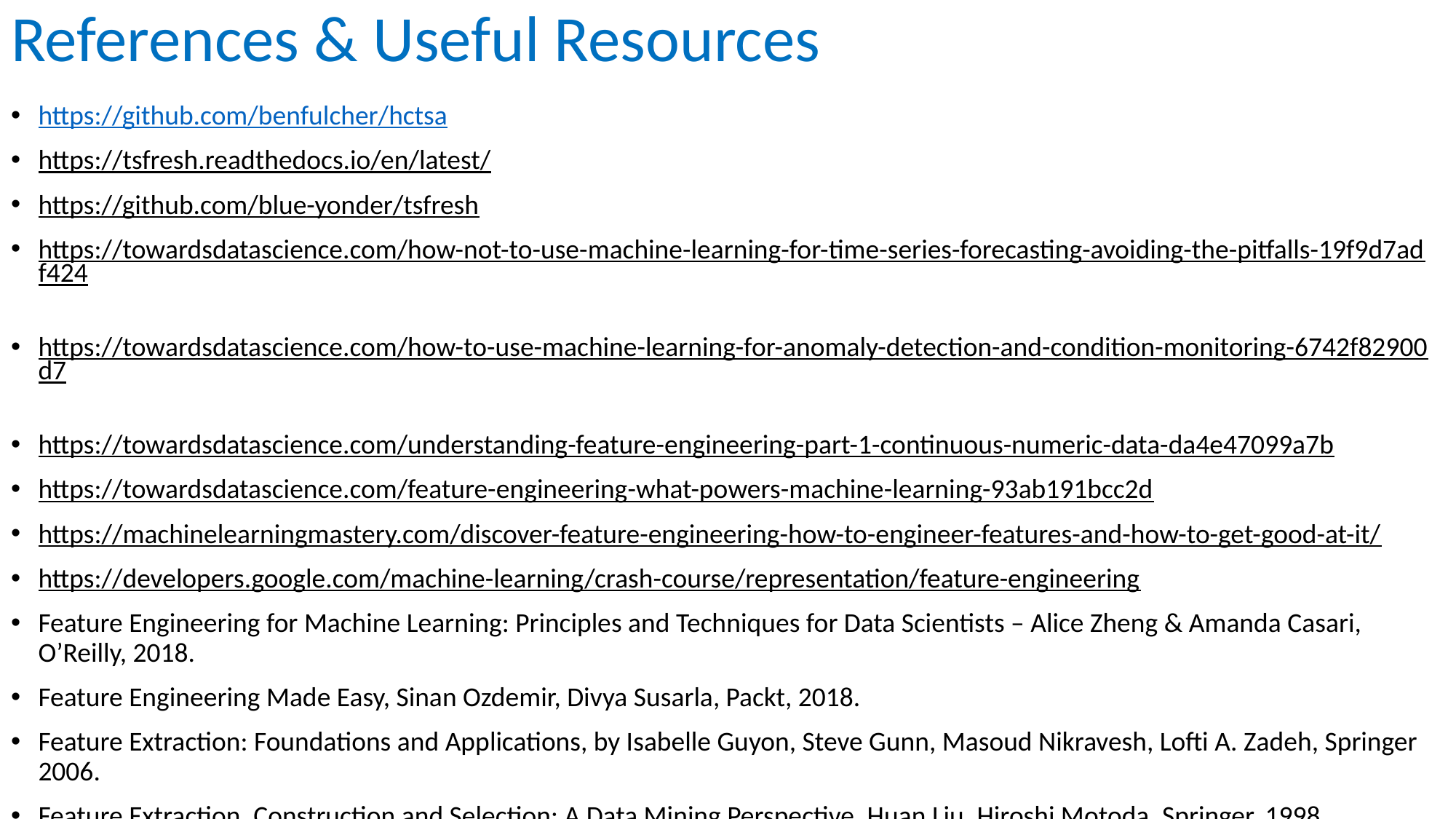

# References & Useful Resources
https://github.com/benfulcher/hctsa
https://tsfresh.readthedocs.io/en/latest/
https://github.com/blue-yonder/tsfresh
https://towardsdatascience.com/how-not-to-use-machine-learning-for-time-series-forecasting-avoiding-the-pitfalls-19f9d7adf424
https://towardsdatascience.com/how-to-use-machine-learning-for-anomaly-detection-and-condition-monitoring-6742f82900d7
https://towardsdatascience.com/understanding-feature-engineering-part-1-continuous-numeric-data-da4e47099a7b
https://towardsdatascience.com/feature-engineering-what-powers-machine-learning-93ab191bcc2d
https://machinelearningmastery.com/discover-feature-engineering-how-to-engineer-features-and-how-to-get-good-at-it/
https://developers.google.com/machine-learning/crash-course/representation/feature-engineering
Feature Engineering for Machine Learning: Principles and Techniques for Data Scientists – Alice Zheng & Amanda Casari, O’Reilly, 2018.
Feature Engineering Made Easy, Sinan Ozdemir, Divya Susarla, Packt, 2018.
Feature Extraction: Foundations and Applications, by Isabelle Guyon, Steve Gunn, Masoud Nikravesh, Lofti A. Zadeh, Springer 2006.
Feature Extraction, Construction and Selection: A Data Mining Perspective, Huan Liu, Hiroshi Motoda, Springer, 1998.